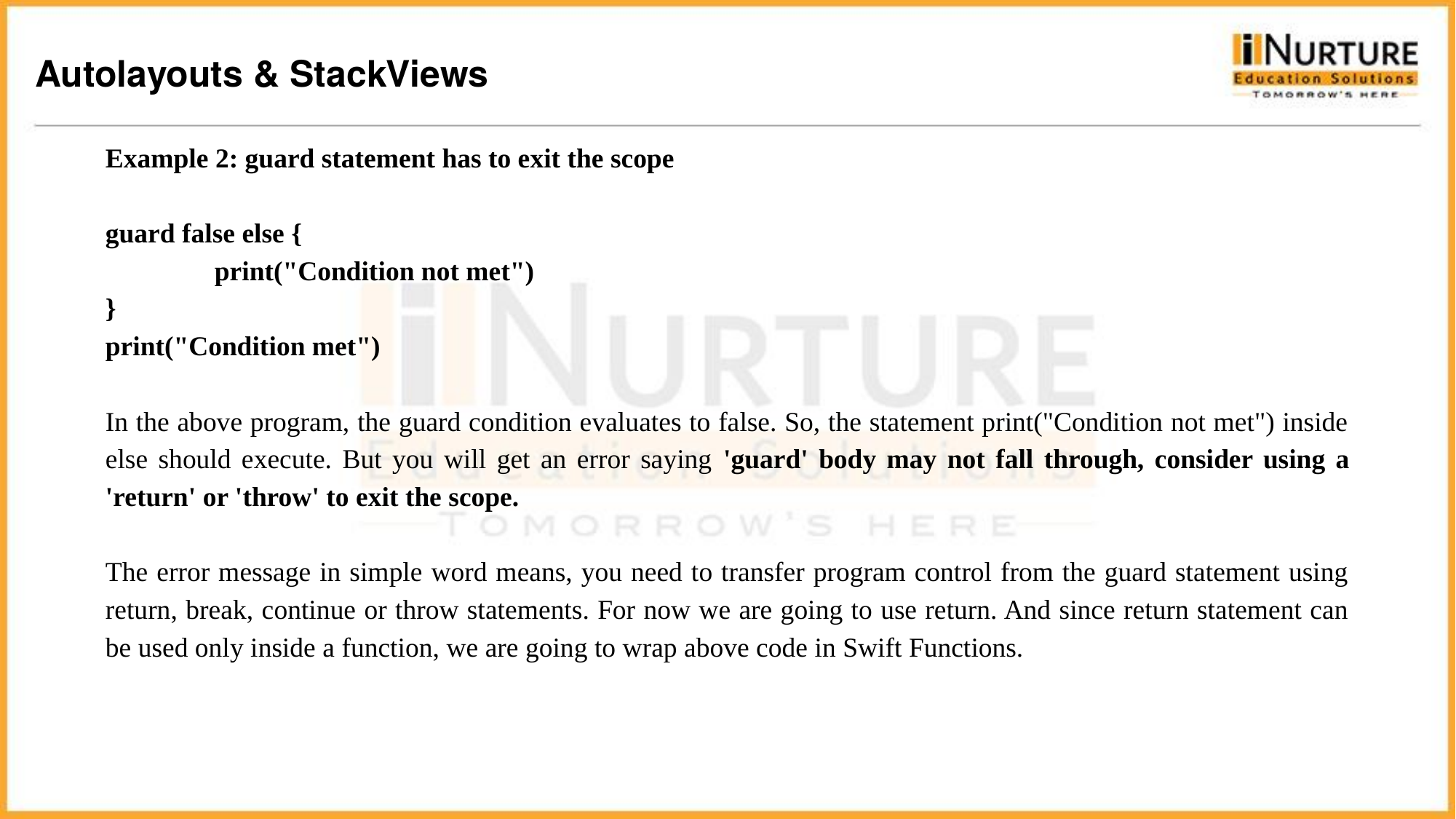

Autolayouts & StackViews
Example 2: guard statement has to exit the scope

guard false else {
	print("Condition not met")
}
print("Condition met")

In the above program, the guard condition evaluates to false. So, the statement print("Condition not met") inside else should execute. But you will get an error saying 'guard' body may not fall through, consider using a 'return' or 'throw' to exit the scope.

The error message in simple word means, you need to transfer program control from the guard statement using return, break, continue or throw statements. For now we are going to use return. And since return statement can be used only inside a function, we are going to wrap above code in Swift Functions.